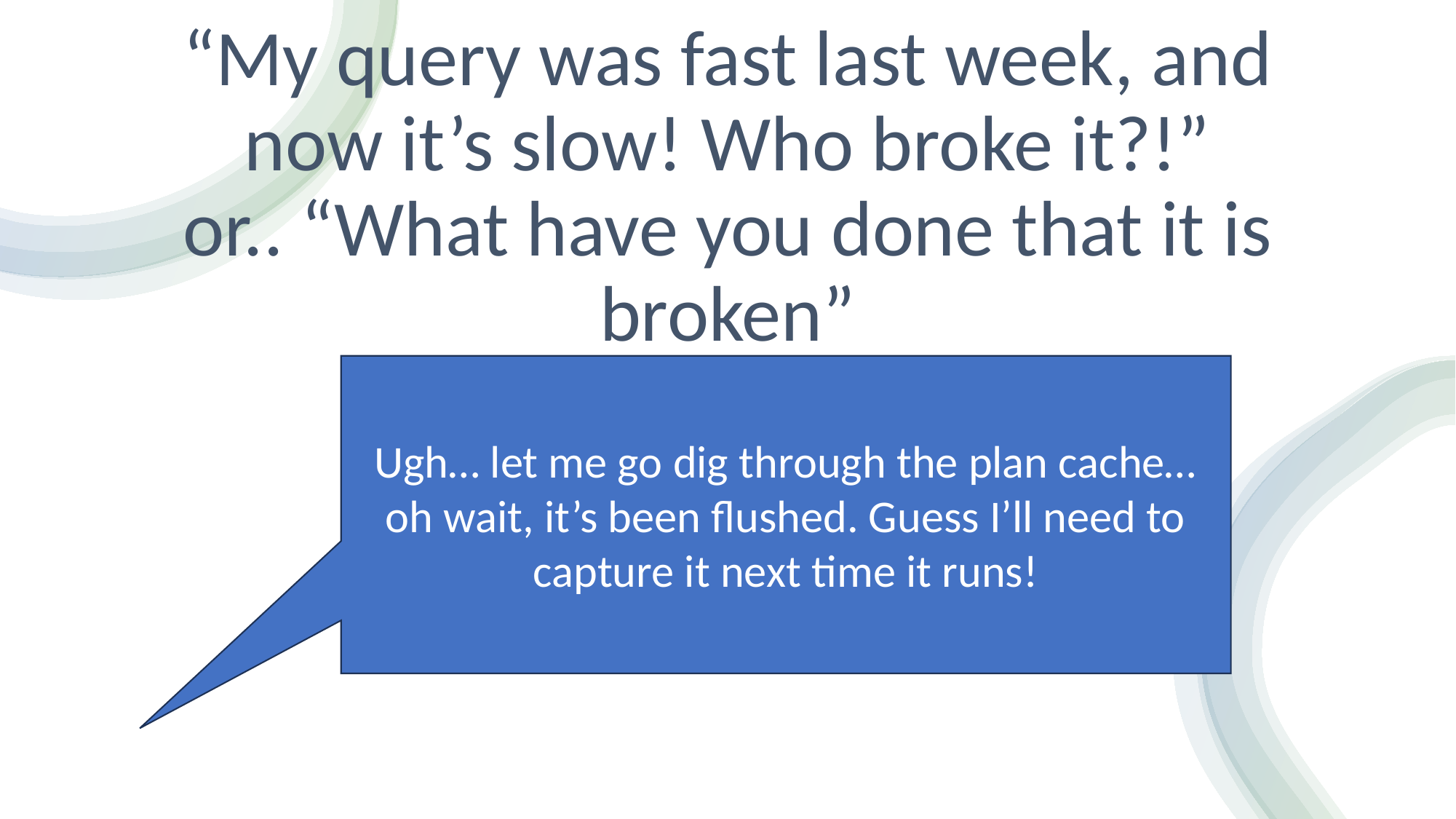

# “My query was fast last week, and now it’s slow! Who broke it?!” or.. “What have you done that it is broken”
Ugh… let me go dig through the plan cache… oh wait, it’s been flushed. Guess I’ll need to capture it next time it runs!